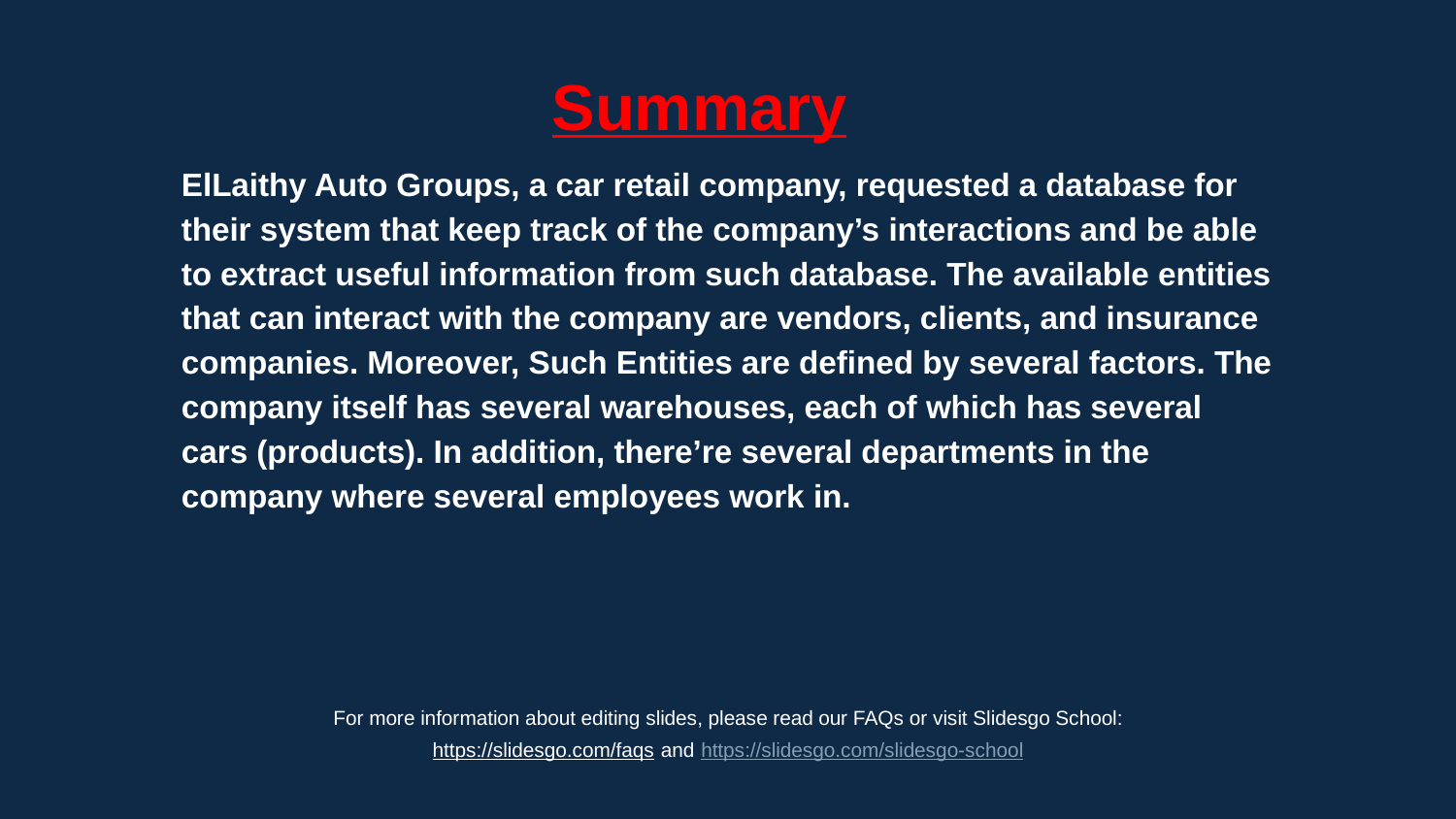

# Summary
ElLaithy Auto Groups, a car retail company, requested a database for their system that keep track of the company’s interactions and be able to extract useful information from such database. The available entities that can interact with the company are vendors, clients, and insurance companies. Moreover, Such Entities are defined by several factors. The company itself has several warehouses, each of which has several cars (products). In addition, there’re several departments in the company where several employees work in.

For more information about editing slides, please read our FAQs or visit Slidesgo School:
https://slidesgo.com/faqs and https://slidesgo.com/slidesgo-school